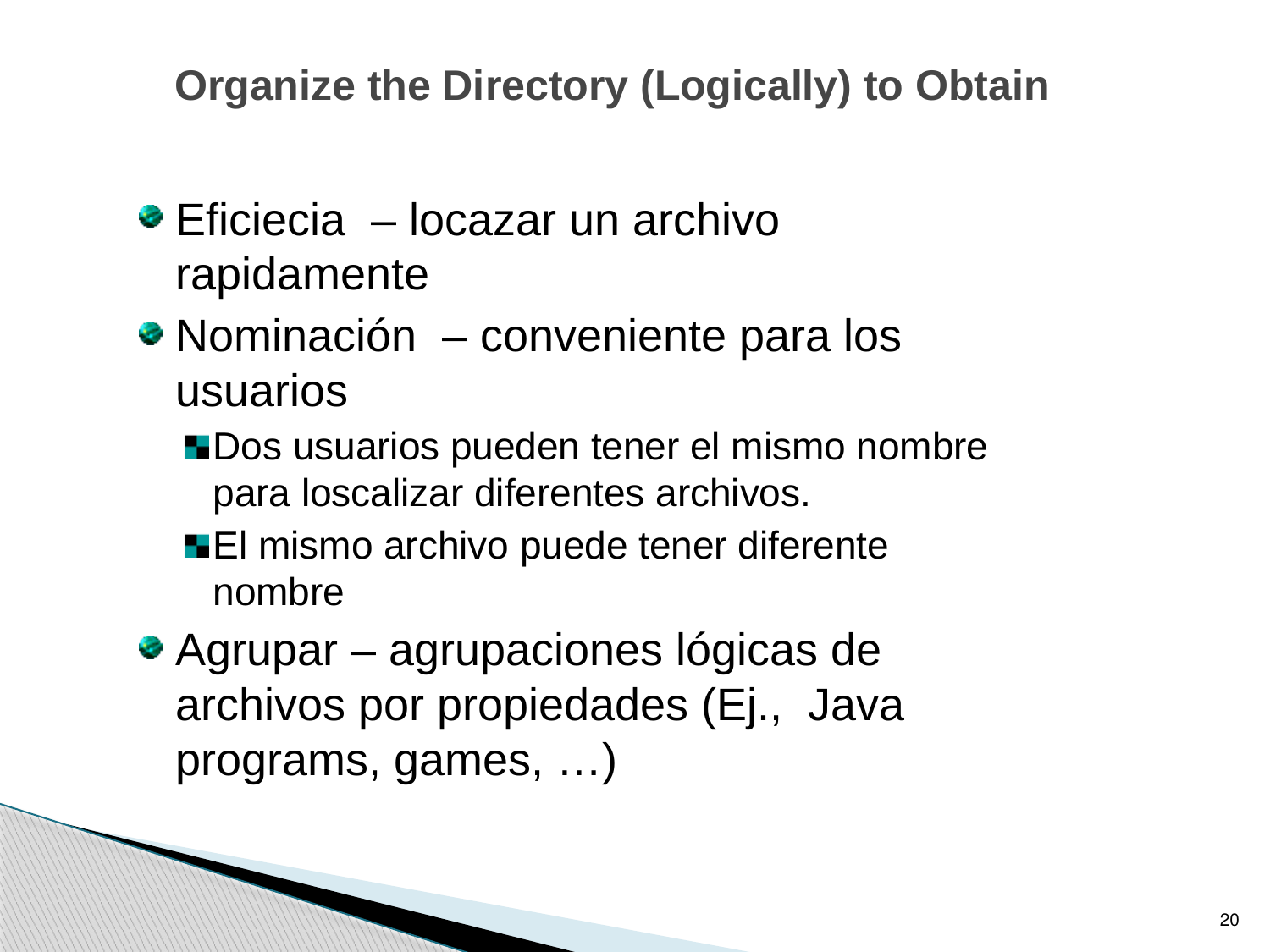

# Organize the Directory (Logically) to Obtain
Eficiecia  – locazar un archivo rapidamente
Nominación  – conveniente para los usuarios
Dos usuarios pueden tener el mismo nombre para loscalizar diferentes archivos.
El mismo archivo puede tener diferente nombre
Agrupar – agrupaciones lógicas de archivos por propiedades (Ej.,  Java programs, games, …)
20